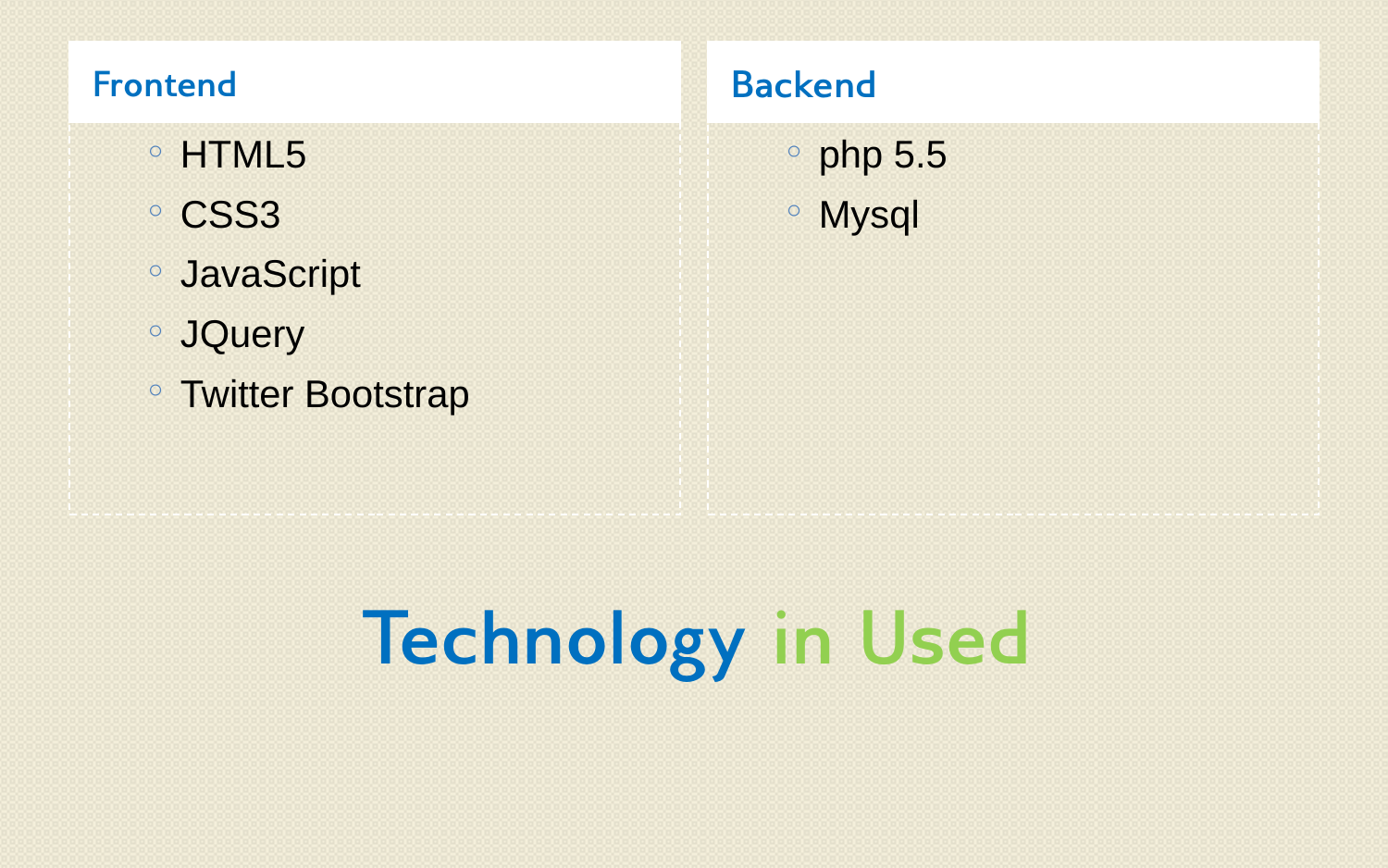

Frontend
Backend
HTML5
CSS3
JavaScript
JQuery
Twitter Bootstrap

php 5.5
Mysql

# Technology in Used